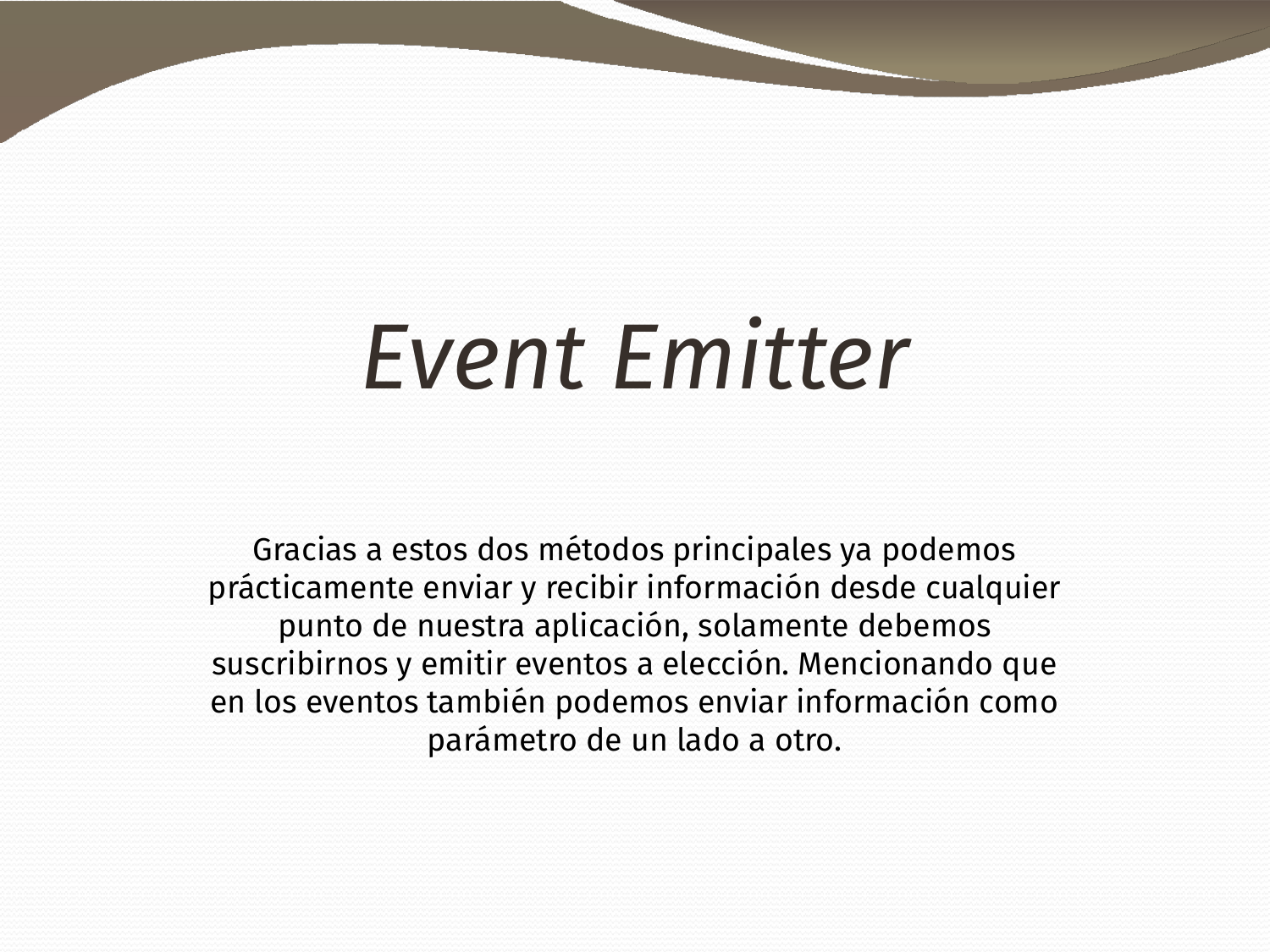

# Event Emitter
Gracias a estos dos métodos principales ya podemos prácticamente enviar y recibir información desde cualquier punto de nuestra aplicación, solamente debemos suscribirnos y emitir eventos a elección. Mencionando que en los eventos también podemos enviar información como parámetro de un lado a otro.